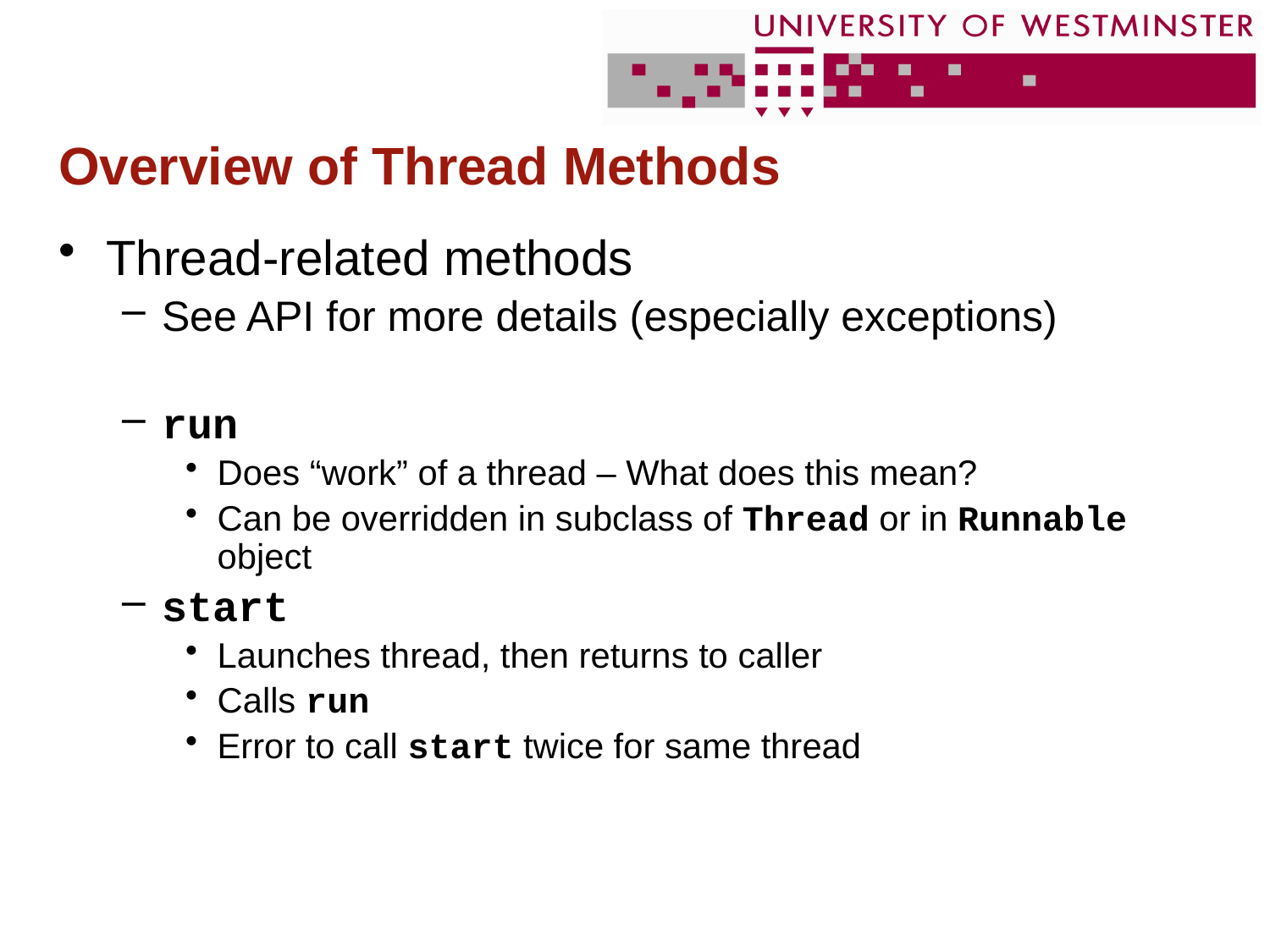

# Overview of Thread Methods
Thread-related methods
See API for more details (especially exceptions)

run
Does “work” of a thread – What does this mean?
Can be overridden in subclass of Thread or in Runnable object
start
Launches thread, then returns to caller
Calls run
Error to call start twice for same thread